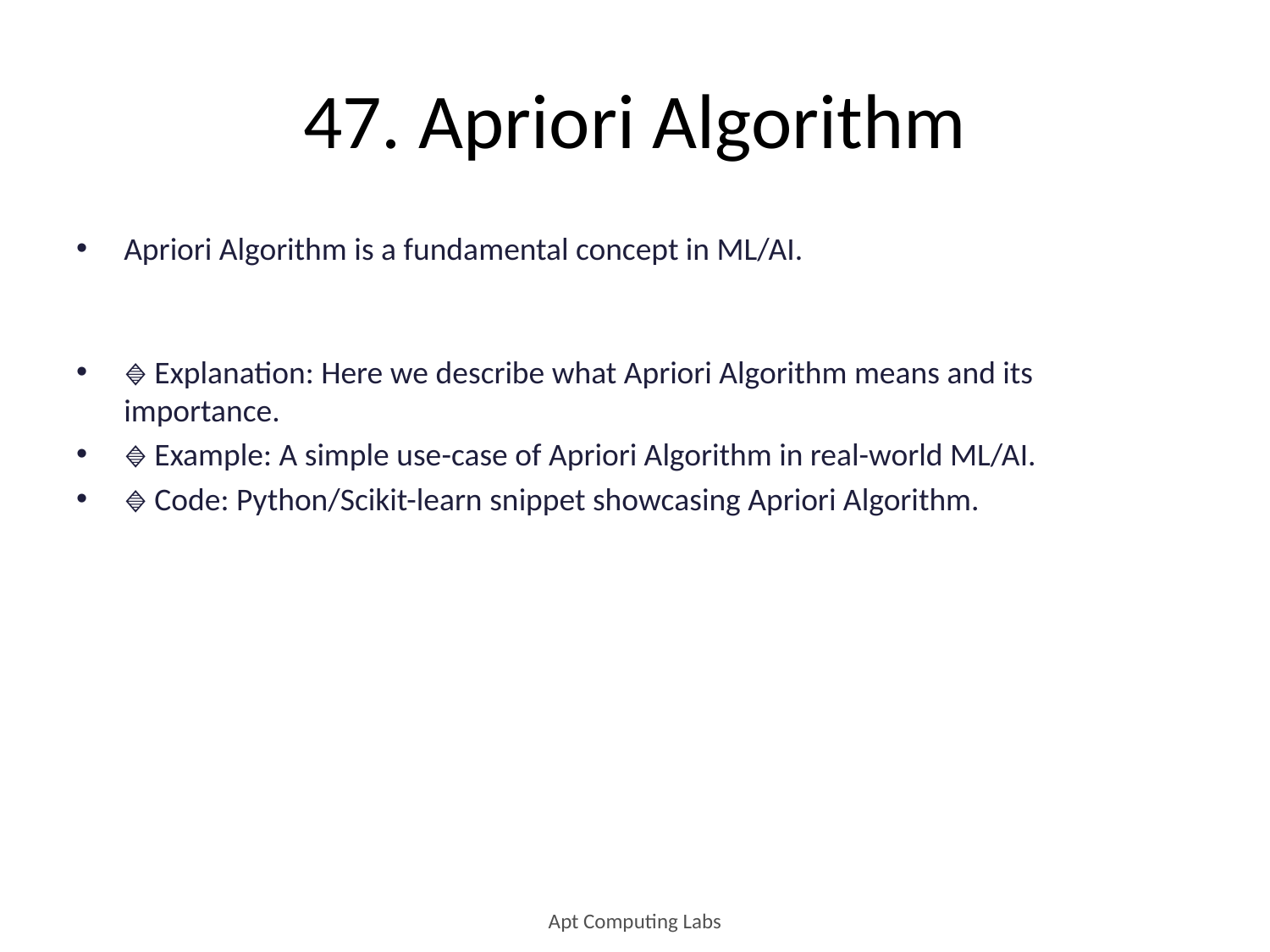

# 47. Apriori Algorithm
Apriori Algorithm is a fundamental concept in ML/AI.

🔹 Explanation: Here we describe what Apriori Algorithm means and its importance.
🔹 Example: A simple use-case of Apriori Algorithm in real-world ML/AI.
🔹 Code: Python/Scikit-learn snippet showcasing Apriori Algorithm.

Apt Computing Labs